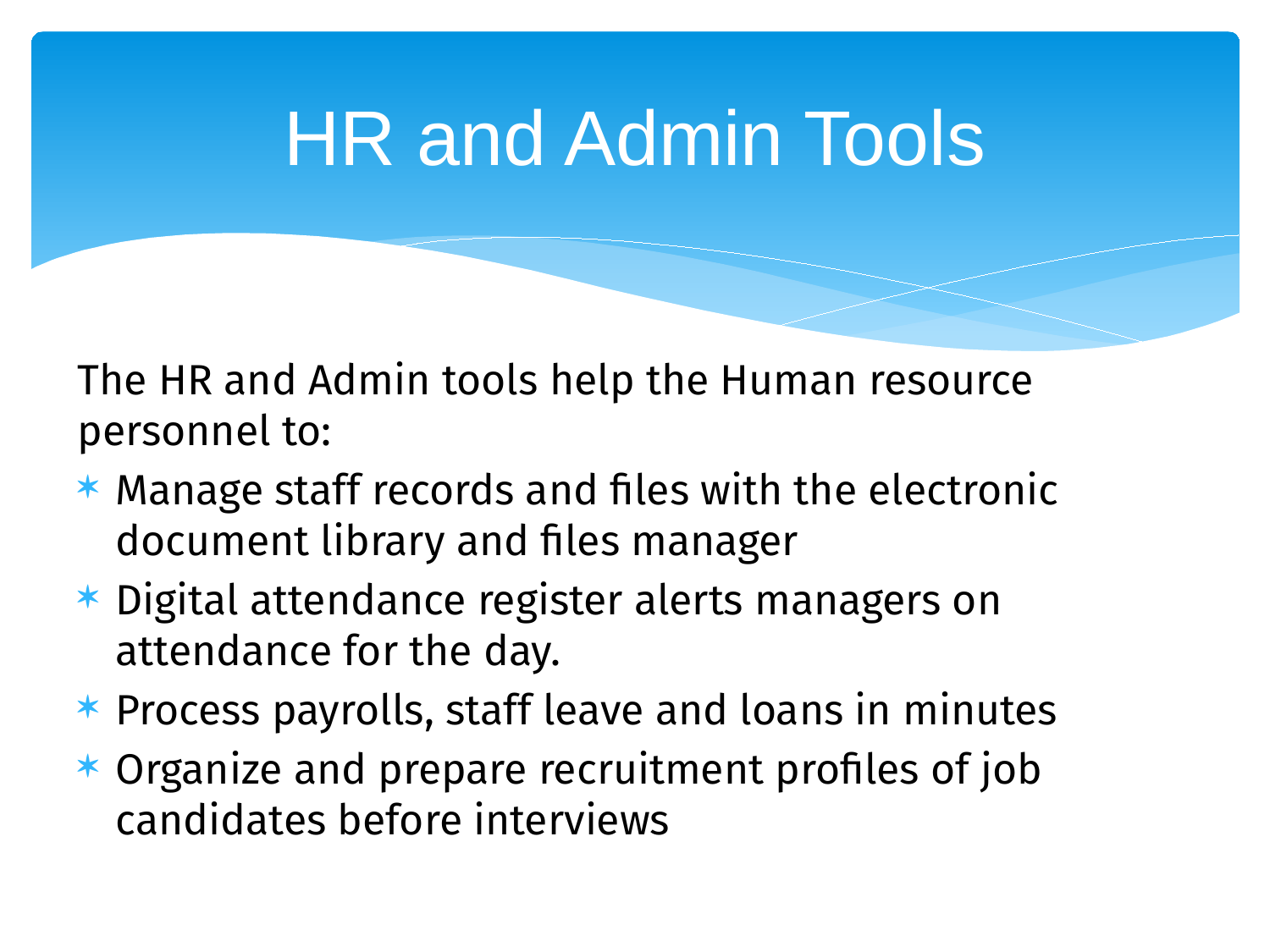

# HR and Admin Tools
The HR and Admin tools help the Human resource personnel to:
Manage staff records and files with the electronic document library and files manager
Digital attendance register alerts managers on attendance for the day.
Process payrolls, staff leave and loans in minutes
Organize and prepare recruitment profiles of job candidates before interviews